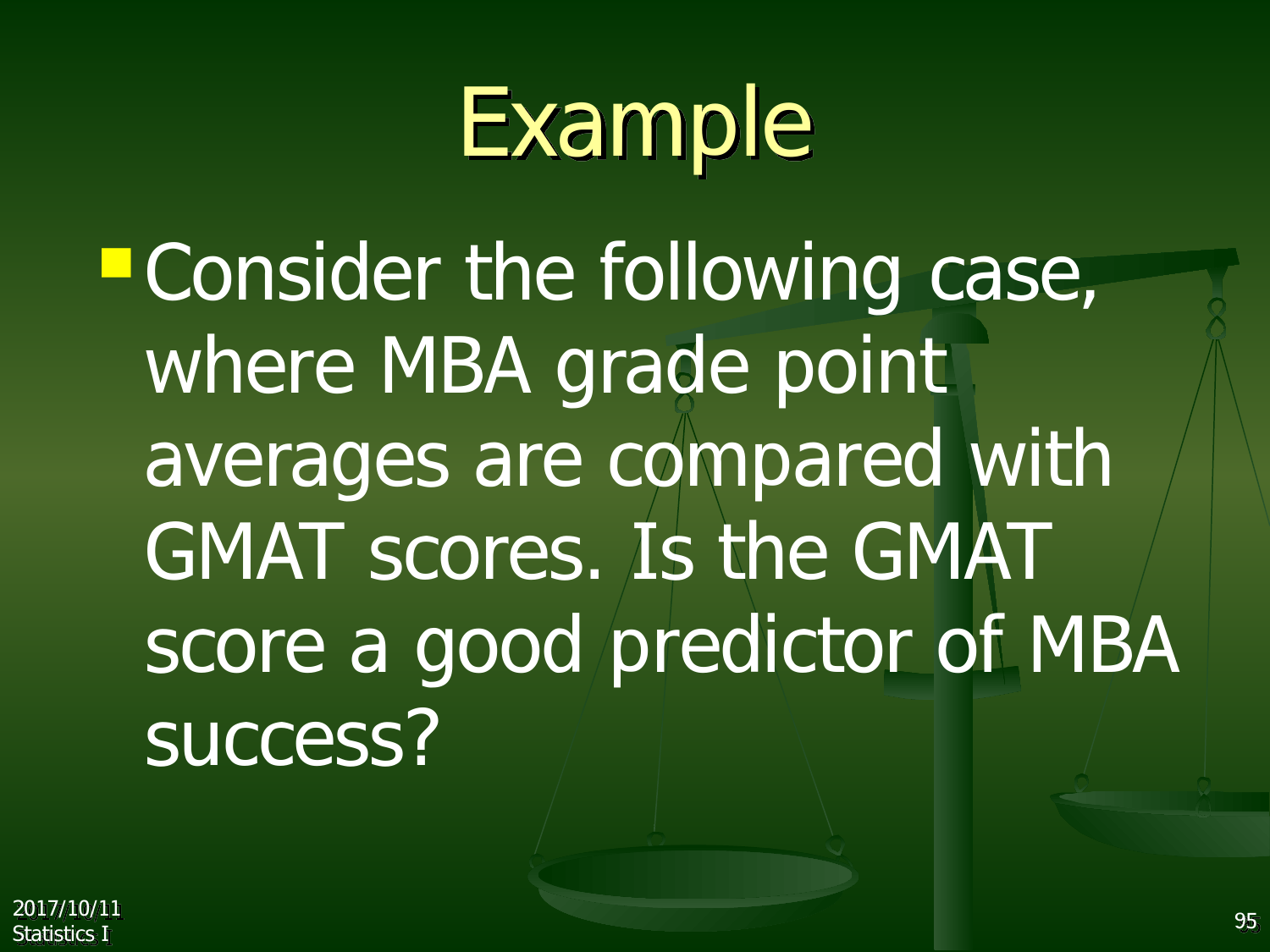

# Example
Consider the following case, where MBA grade point averages are compared with GMAT scores. Is the GMAT score a good predictor of MBA success?
2017/10/11
Statistics I
95